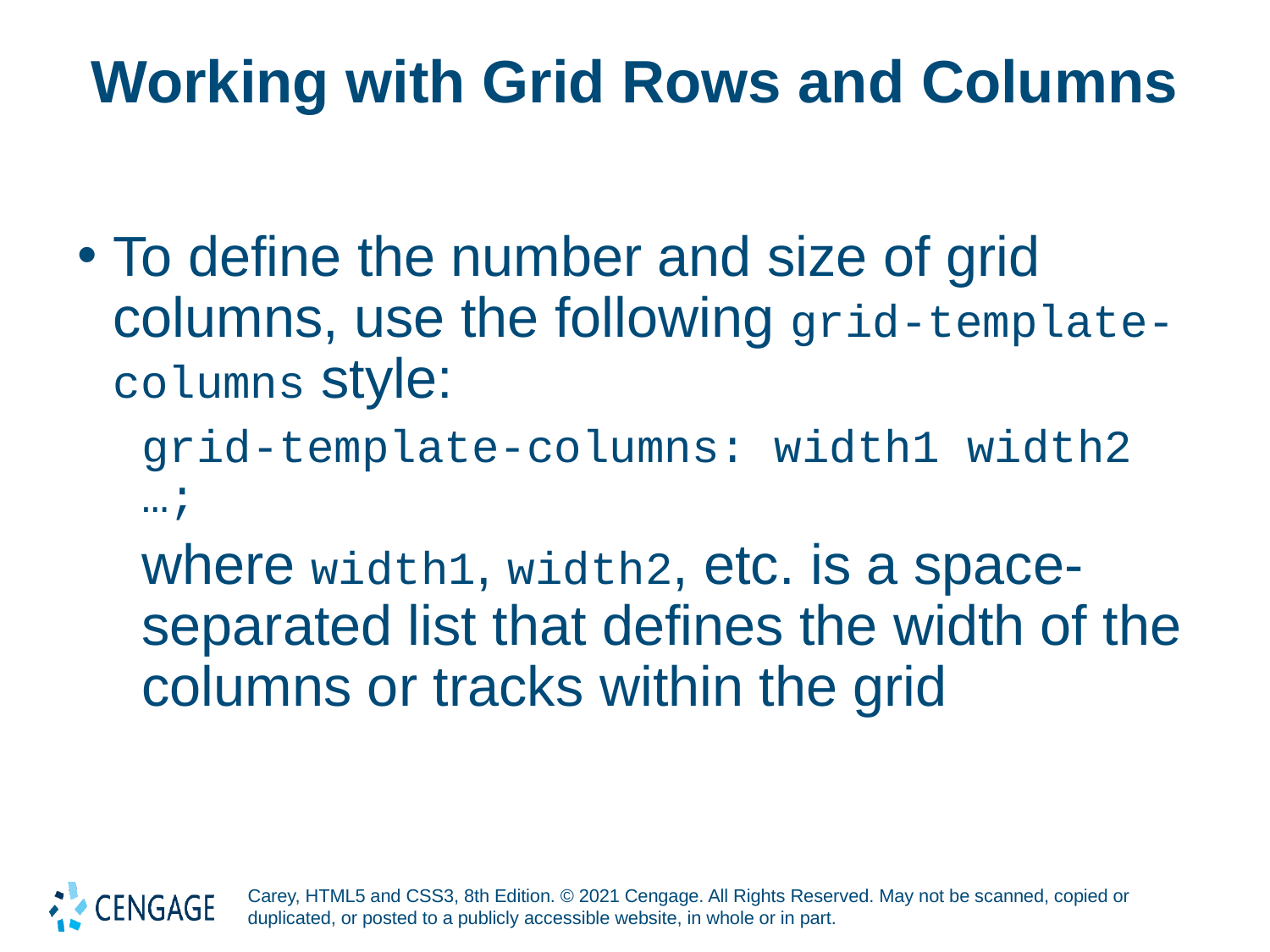

# Working with Grid Rows and Columns
To define the number and size of grid columns, use the following grid-template-columns style:
grid-template-columns: width1 width2 …;
where width1, width2, etc. is a space-separated list that defines the width of the columns or tracks within the grid